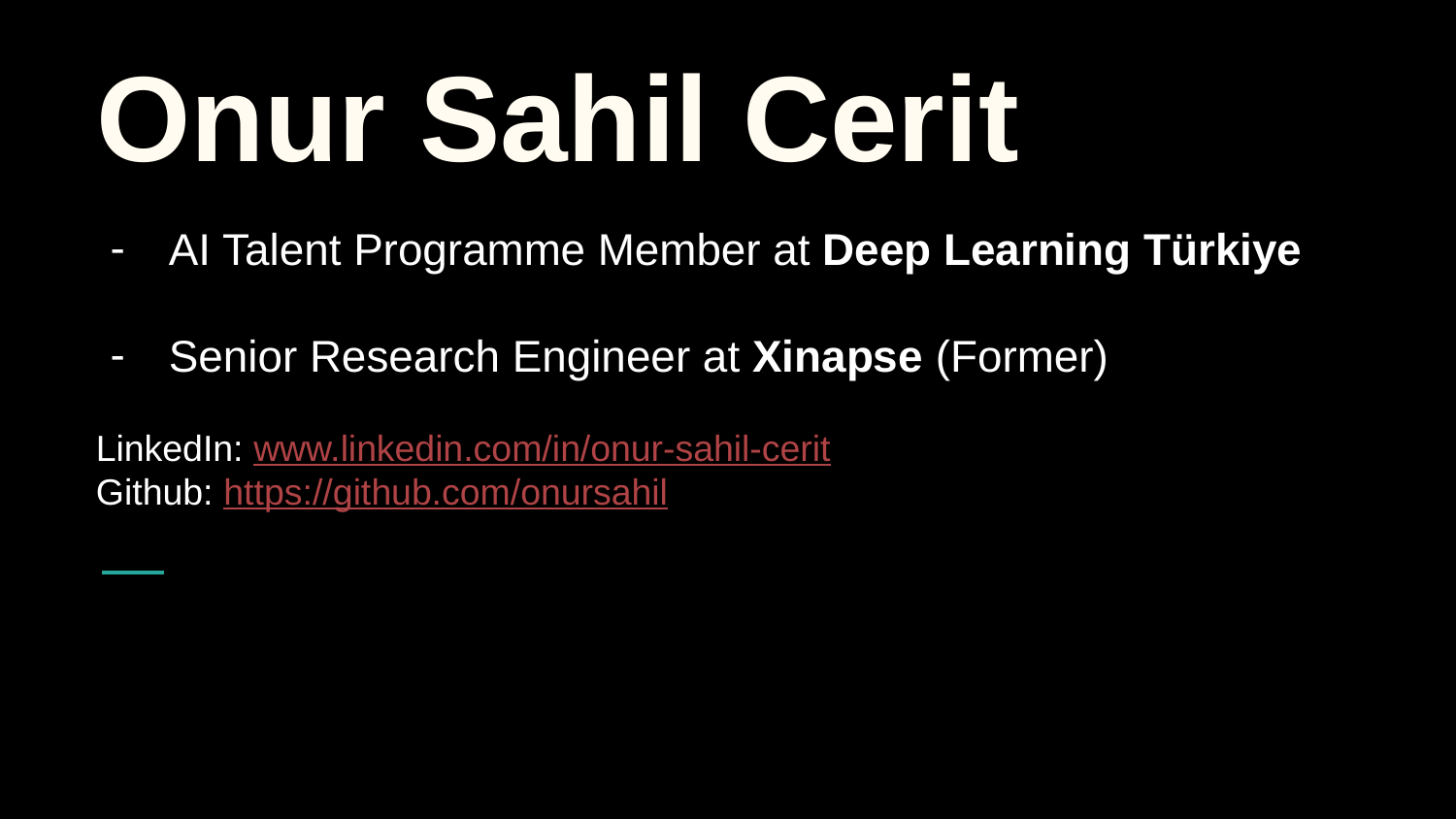

# Onur Sahil Cerit
AI Talent Programme Member at Deep Learning Türkiye

Senior Research Engineer at Xinapse (Former)

LinkedIn: www.linkedin.com/in/onur-sahil-cerit
Github: https://github.com/onursahil